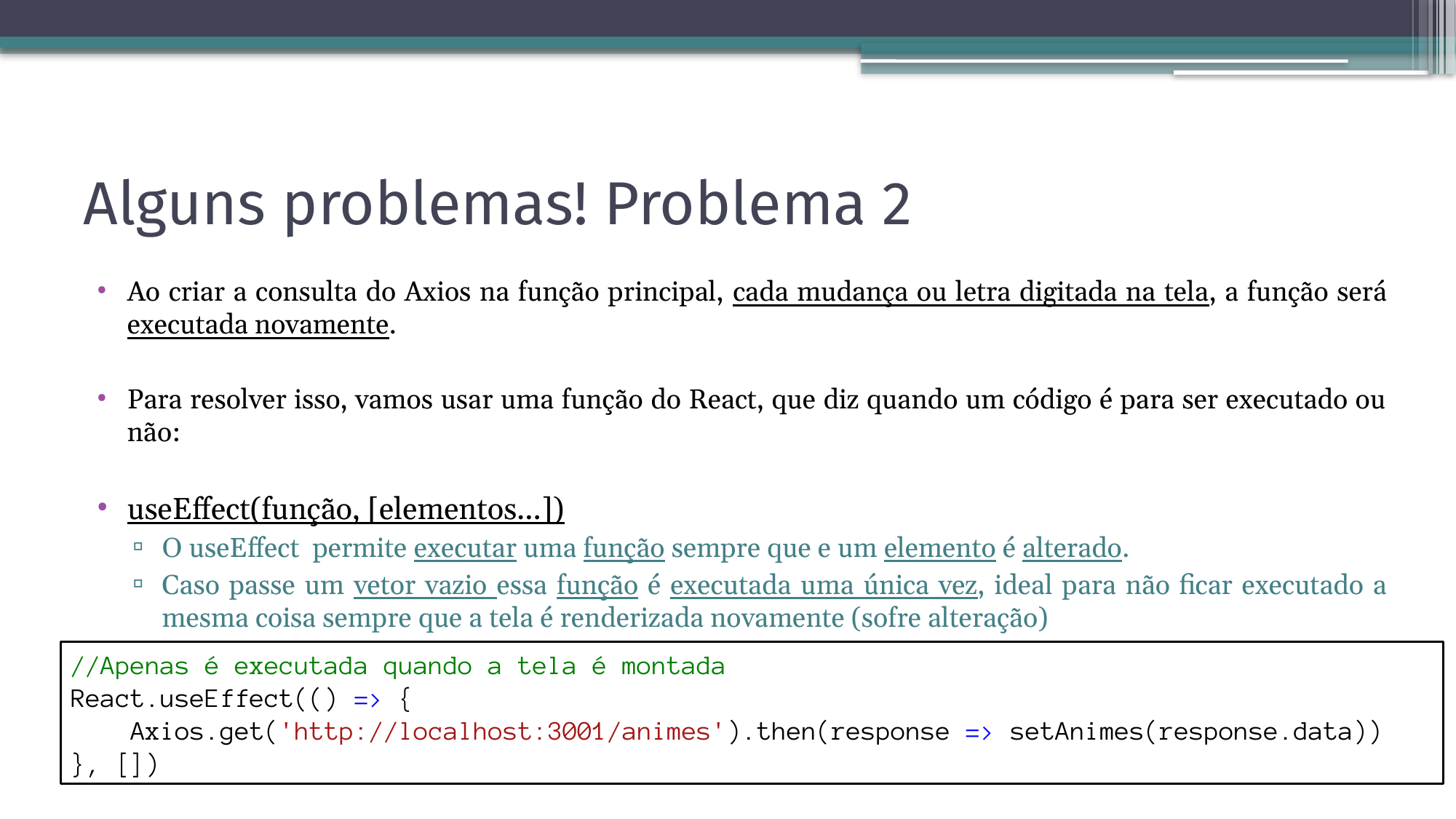

# Alguns problemas! Problema 2
Ao criar a consulta do Axios na função principal, cada mudança ou letra digitada na tela, a função será executada novamente.

Para resolver isso, vamos usar uma função do React, que diz quando um código é para ser executado ou não:

useEffect(função, [elementos...])
O useEffect  permite executar uma função sempre que e um elemento é alterado.
Caso passe um vetor vazio essa função é executada uma única vez, ideal para não ficar executado a mesma coisa sempre que a tela é renderizada novamente (sofre alteração)

//Apenas é executada quando a tela é montada
React.useEffect(() => {
    Axios.get('http://localhost:3001/animes').then(response => setAnimes(response.data))
}, [])